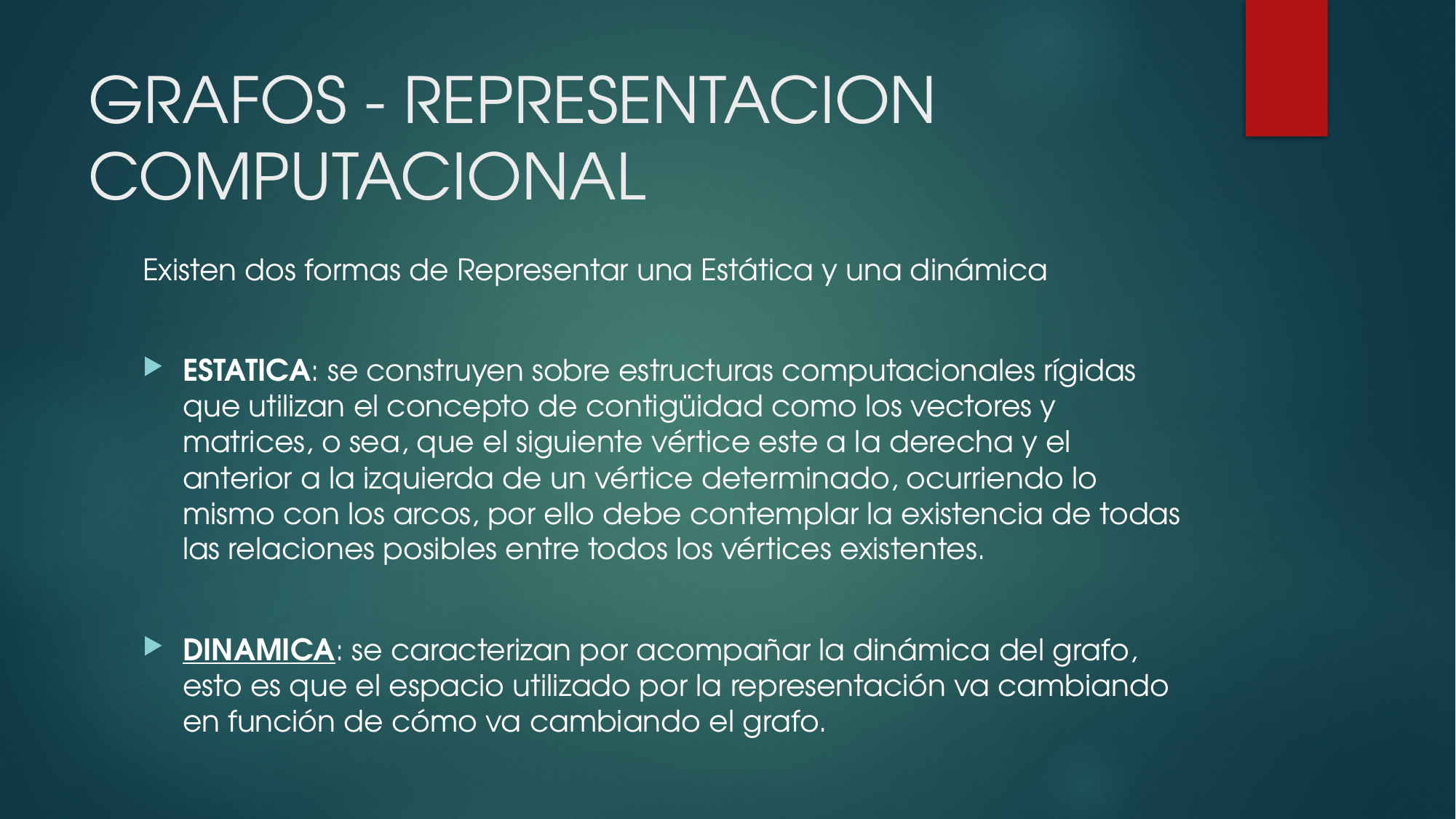

# GRAFOS - REPRESENTACION COMPUTACIONAL
Existen dos formas de Representar una Estática y una dinámica

ESTATICA: se construyen sobre estructuras computacionales rígidas que utilizan el concepto de contigüidad como los vectores y matrices, o sea, que el siguiente vértice este a la derecha y el anterior a la izquierda de un vértice determinado, ocurriendo lo mismo con los arcos, por ello debe contemplar la existencia de todas las relaciones posibles entre todos los vértices existentes.

DINAMICA: se caracterizan por acompañar la dinámica del grafo, esto es que el espacio utilizado por la representación va cambiando en función de cómo va cambiando el grafo.